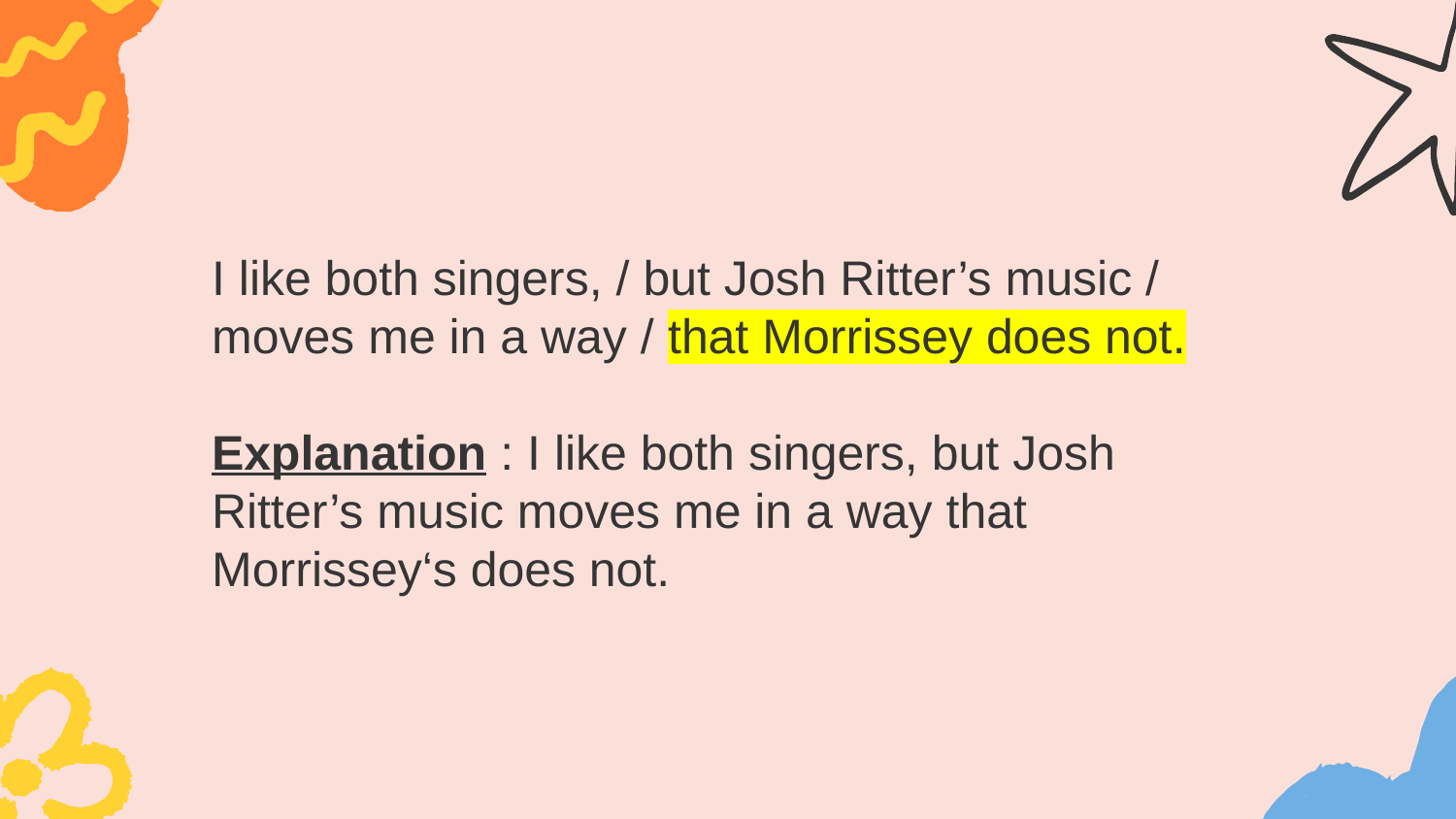

I like both singers, / but Josh Ritter’s music / moves me in a way / that Morrissey does not.

Explanation : I like both singers, but Josh Ritter’s music moves me in a way that Morrissey‘s does not.